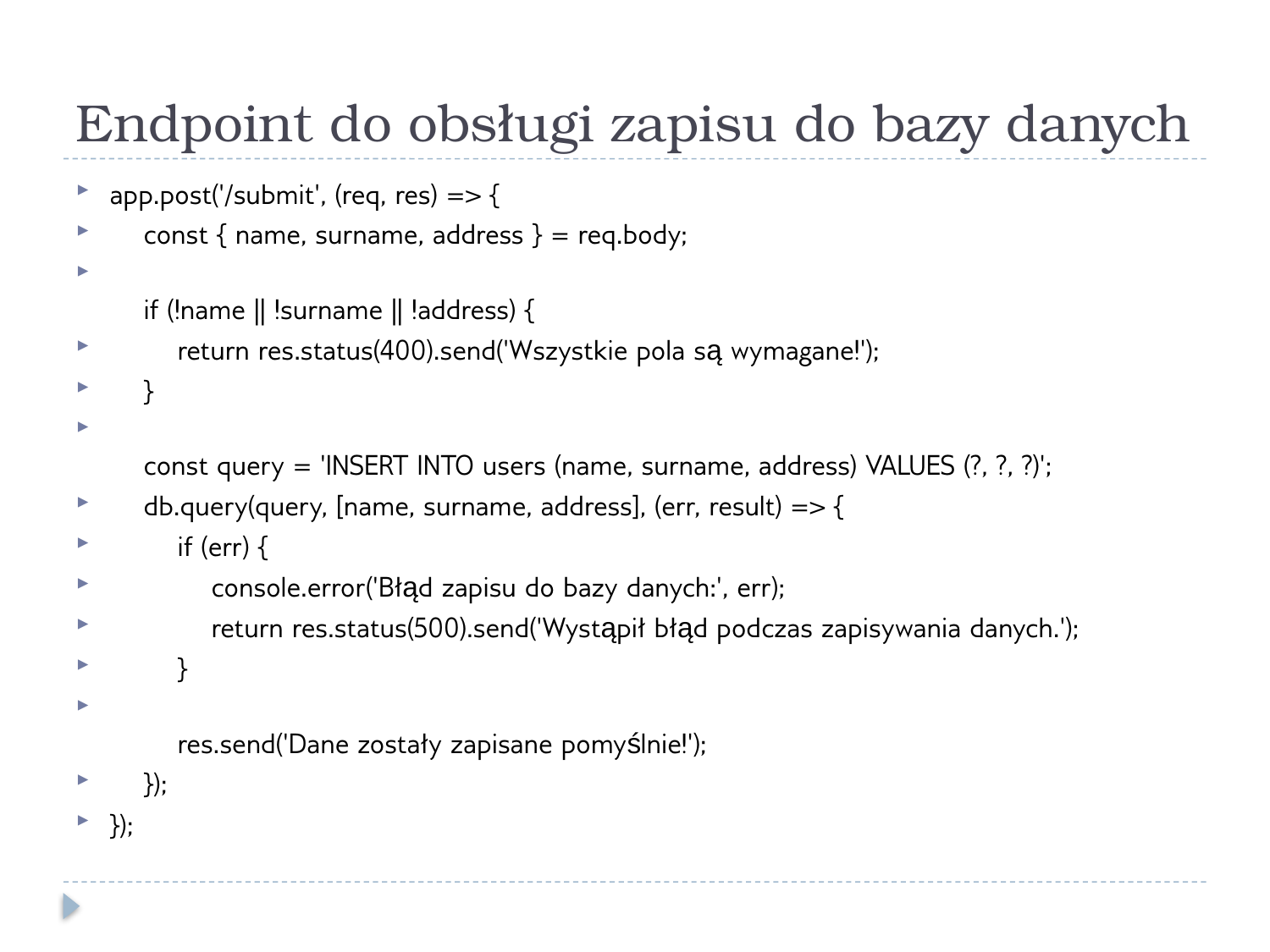

# Endpoint do obsługi zapisu do bazy danych
app.post('/submit', (req, res) => {
    const { name, surname, address } = req.body;
    if (!name || !surname || !address) {
        return res.status(400).send('Wszystkie pola są wymagane!');
    }
    const query = 'INSERT INTO users (name, surname, address) VALUES (?, ?, ?)';
    db.query(query, [name, surname, address], (err, result) => {
        if (err) {
            console.error('Błąd zapisu do bazy danych:', err);
            return res.status(500).send('Wystąpił błąd podczas zapisywania danych.');
        }
        res.send('Dane zostały zapisane pomyślnie!');
    });
});